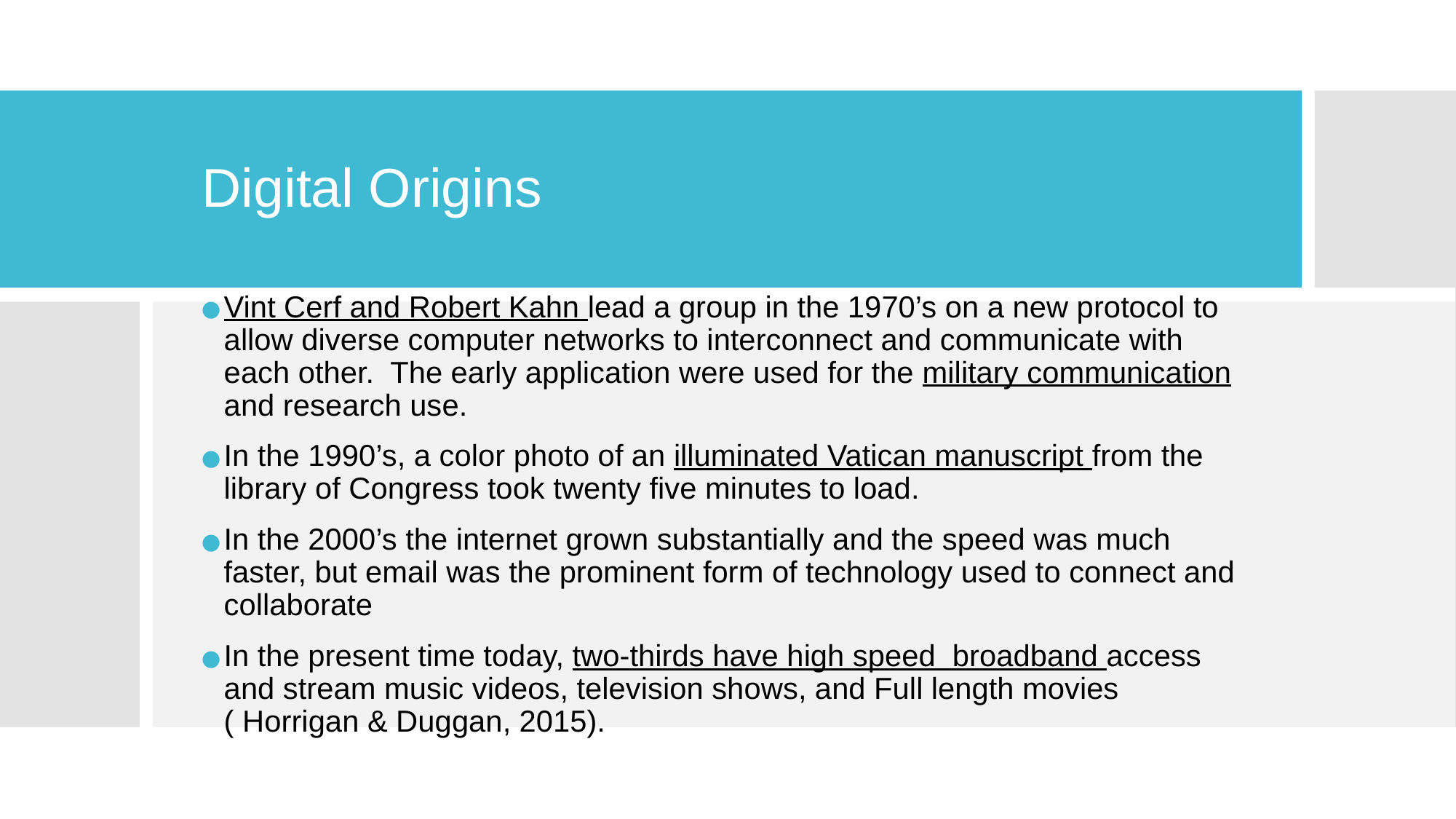

# Digital Origins

Vint Cerf and Robert Kahn lead a group in the 1970’s on a new protocol to allow diverse computer networks to interconnect and communicate with each other.  The early application were used for the military communication and research use.
In the 1990’s, a color photo of an illuminated Vatican manuscript from the library of Congress took twenty five minutes to load.
In the 2000’s the internet grown substantially and the speed was much faster, but email was the prominent form of technology used to connect and collaborate
In the present time today, two-thirds have high speed  broadband access and stream music videos, television shows, and Full length movies ( Horrigan & Duggan, 2015).